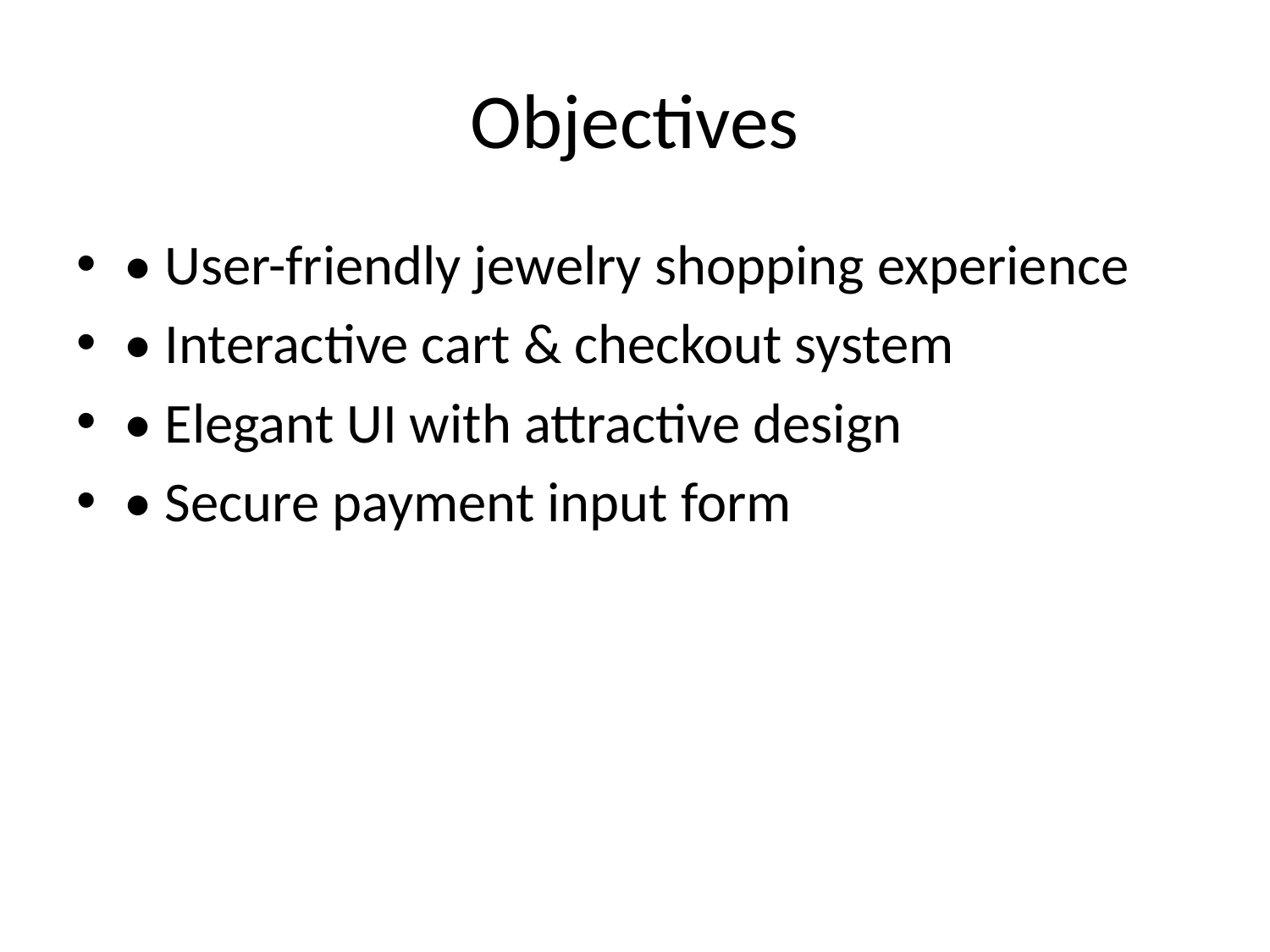

# Objectives
• User-friendly jewelry shopping experience
• Interactive cart & checkout system
• Elegant UI with attractive design
• Secure payment input form